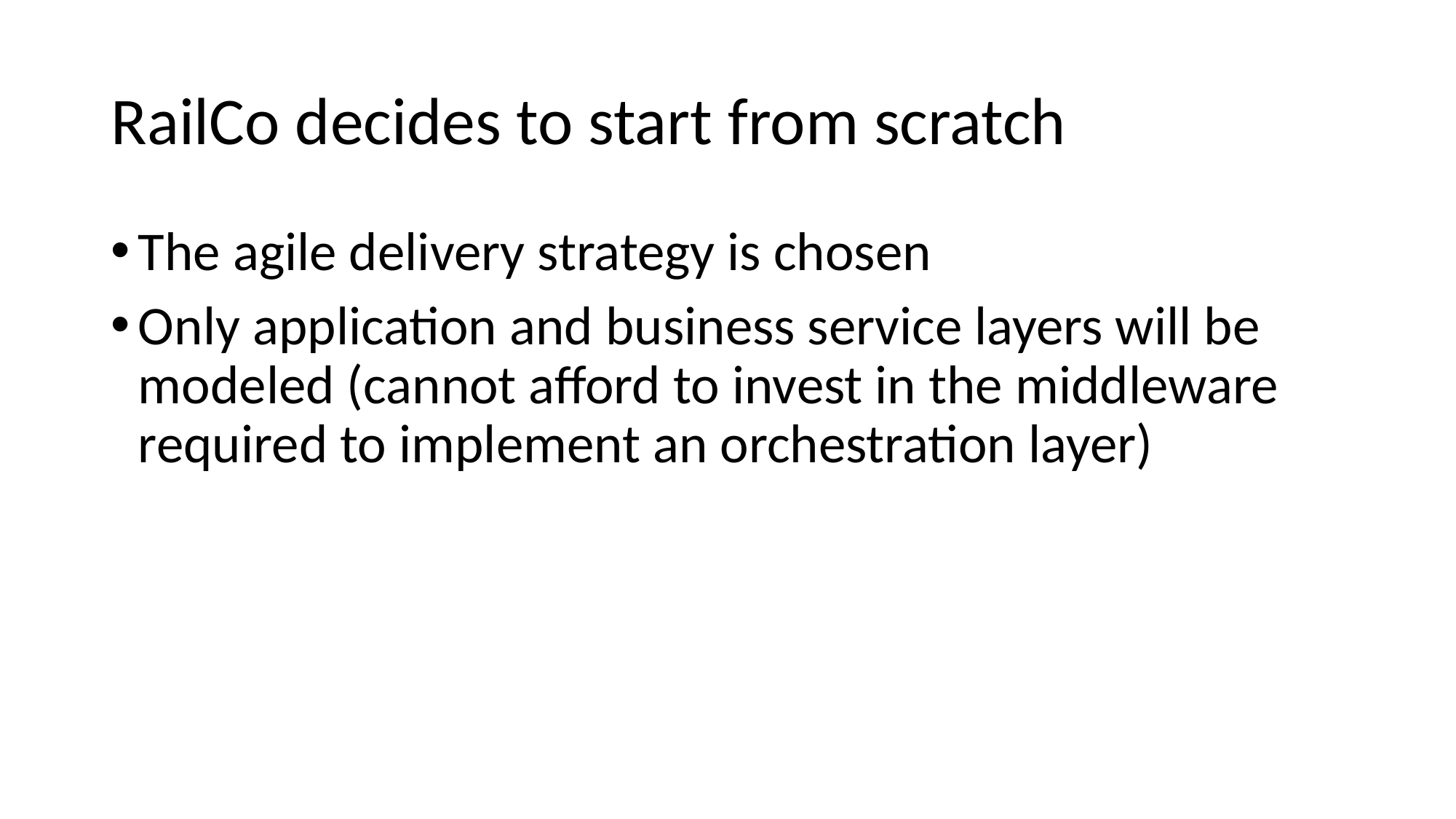

# RailCo decides to start from scratch
The agile delivery strategy is chosen
Only application and business service layers will be modeled (cannot afford to invest in the middleware required to implement an orchestration layer)